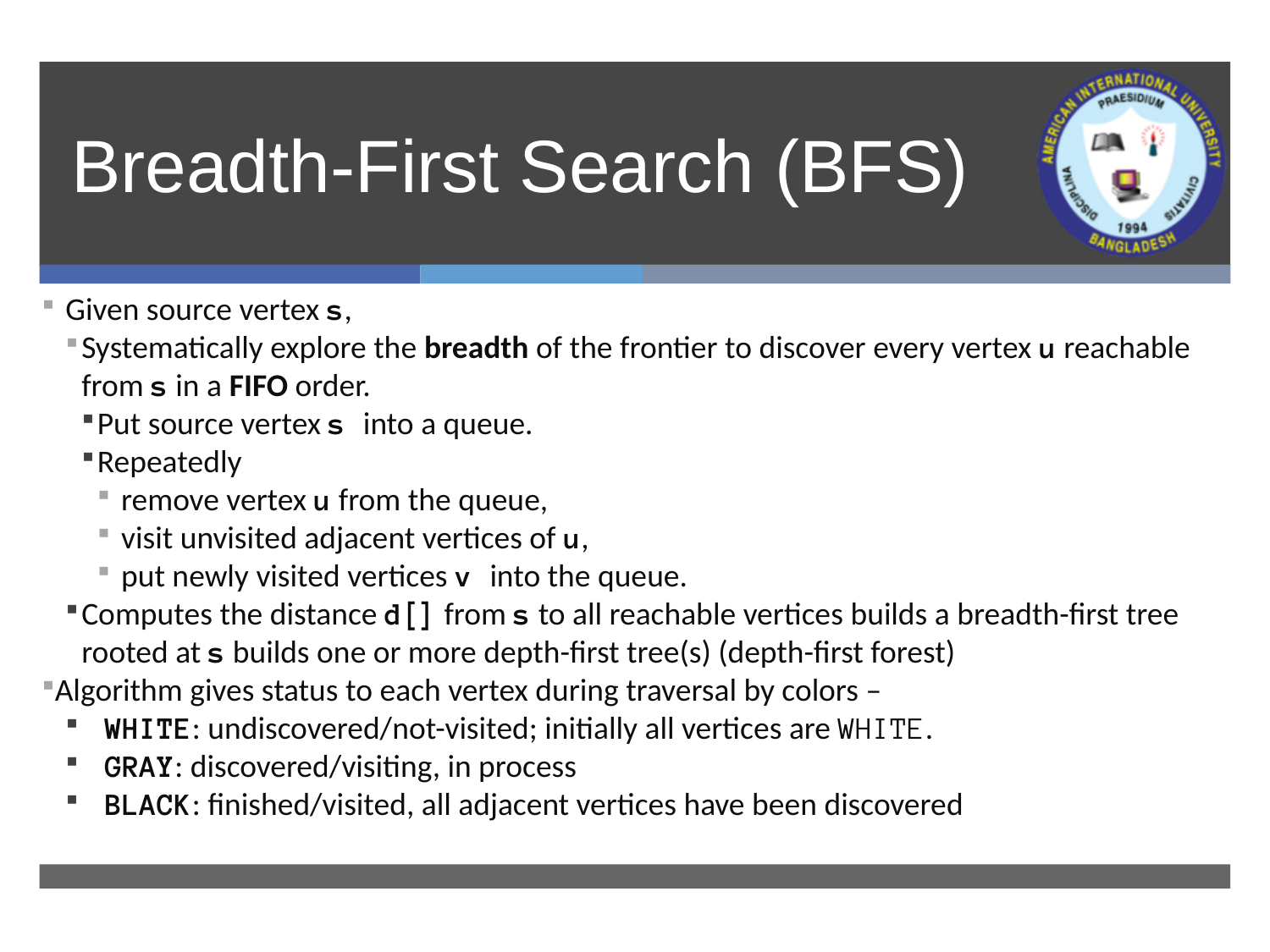

# Breadth-First Search (BFS)
Given source vertex s,
Systematically explore the breadth of the frontier to discover every vertex u reachable from s in a FIFO order.
Put source vertex s into a queue.
Repeatedly
remove vertex u from the queue,
visit unvisited adjacent vertices of u,
put newly visited vertices v into the queue.
Computes the distance d[] from s to all reachable vertices builds a breadth-first tree rooted at s builds one or more depth-first tree(s) (depth-first forest)
Algorithm gives status to each vertex during traversal by colors –
WHITE: undiscovered/not-visited; initially all vertices are WHITE.
GRAY: discovered/visiting, in process
BLACK: finished/visited, all adjacent vertices have been discovered